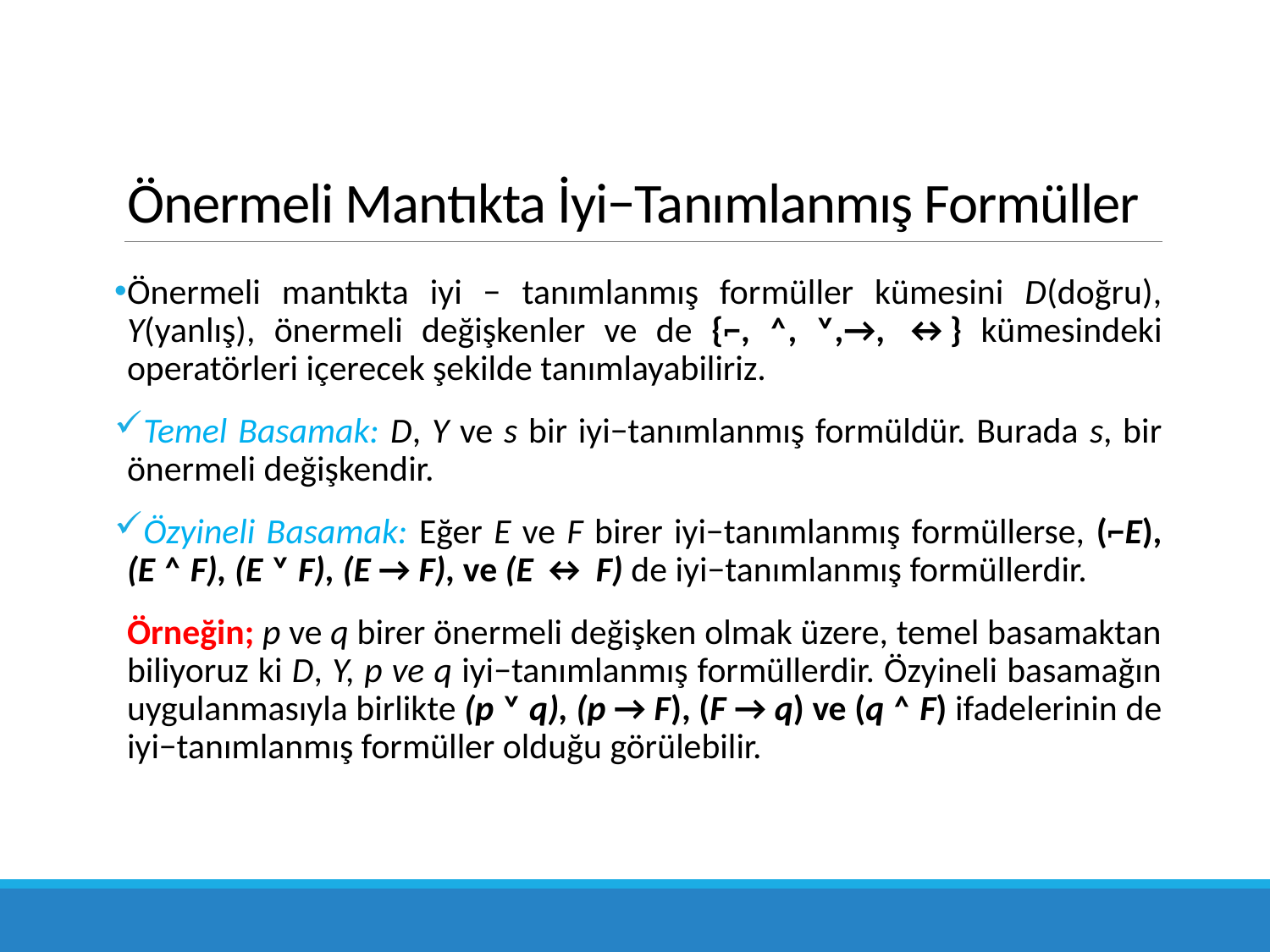

# Önermeli Mantıkta İyi−Tanımlanmış Formüller
Önermeli mantıkta iyi − tanımlanmış for­müller kümesini D(doğru), Y(yanlış), önermeli değişkenler ve de {⌐, ˄, ˅,→, ↔} kümesin­deki operatörleri içerecek şekilde tanımlayabiliriz.
Temel Basamak: D, Y ve s bir iyi−tanımlanmış formüldür. Burada s, bir önermeli değişkendir.
Özyineli Basamak: Eğer E ve F birer iyi−tanımlanmış formüllerse, (⌐E), (E ˄ F), (E ˅ F), (E → F), ve (E ↔ F) de iyi−tanımlanmış formüllerdir.
Örneğin; p ve q birer önermeli değişken olmak üzere, temel basamaktan biliyoruz ki D, Y, p ve q iyi−tanımlanmış formüllerdir. Özyineli basamağın uygulanmasıyla birlik­te (p ˅ q), (p → F), (F → q) ve (q ˄ F) ifadelerinin de iyi−tanımlanmış formüller olduğu görülebilir.